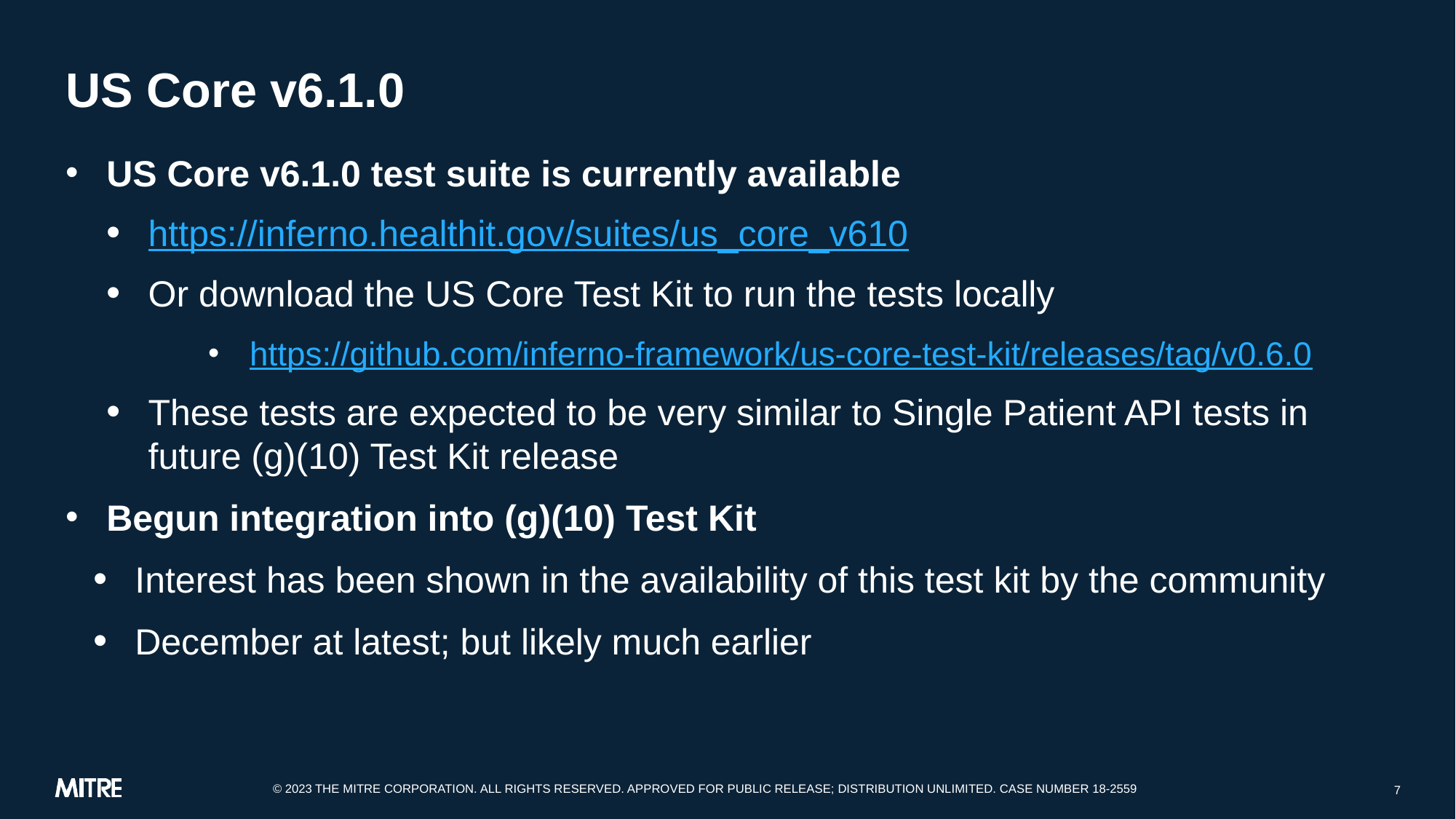

# US Core v6.1.0
US Core v6.1.0 test suite is currently available
https://inferno.healthit.gov/suites/us_core_v610
Or download the US Core Test Kit to run the tests locally
https://github.com/inferno-framework/us-core-test-kit/releases/tag/v0.6.0
These tests are expected to be very similar to Single Patient API tests in future (g)(10) Test Kit release
Begun integration into (g)(10) Test Kit
Interest has been shown in the availability of this test kit by the community
December at latest; but likely much earlier

7